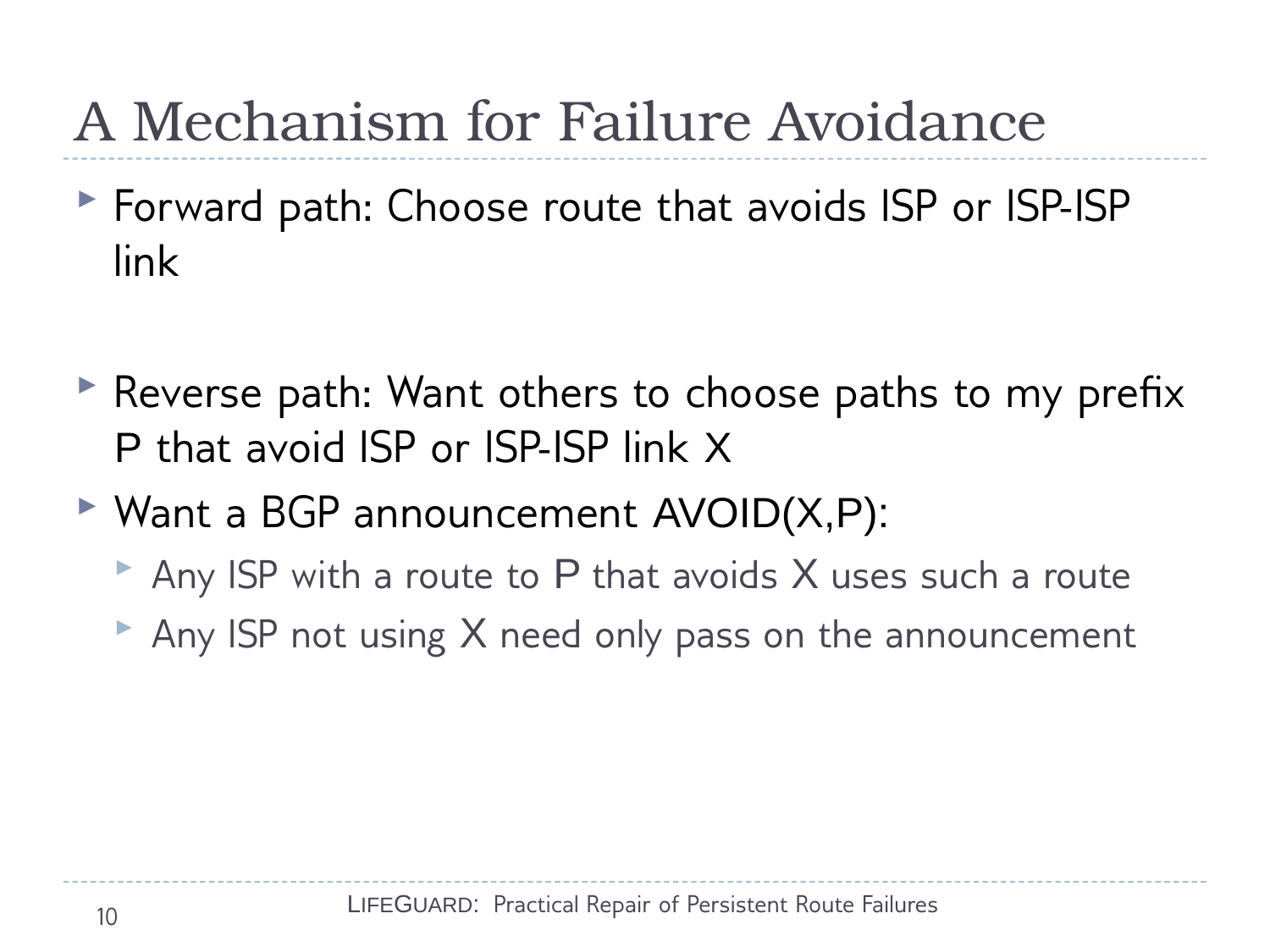

# A Mechanism for Failure Avoidance

Forward path: Choose route that avoids ISP or ISP-ISP link

Reverse path: Want others to choose paths to my prefix P that avoid ISP or ISP-ISP link X
Want a BGP announcement AVOID(X,P):
Any ISP with a route to P that avoids X uses such a route
Any ISP not using X need only pass on the announcement

LIFEGUARD:  Practical Repair of Persistent Route Failures
10